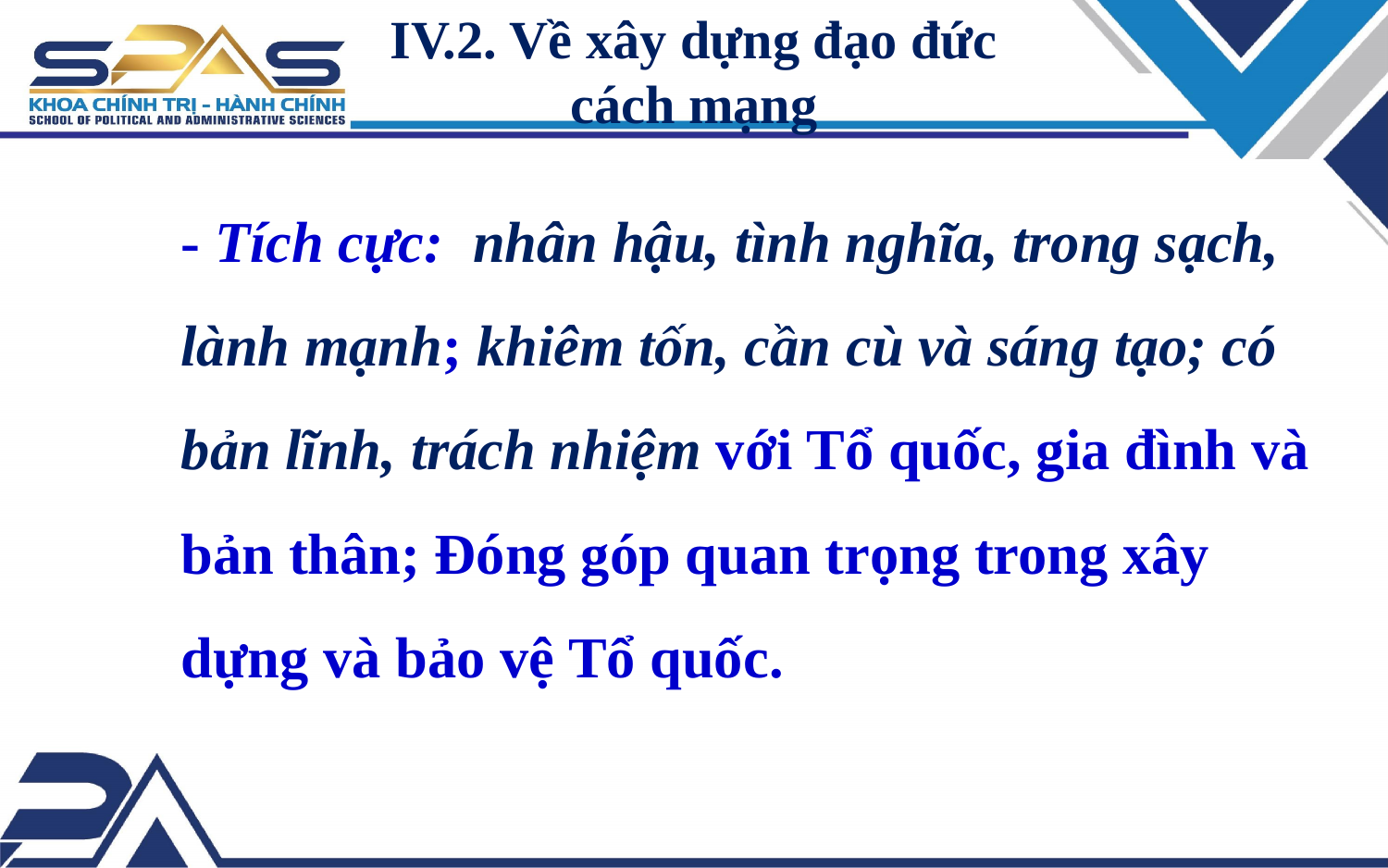

IV.2. Về xây dựng đạo đức
cách mạng
- Tích cực:  nhân hậu, tình nghĩa, trong sạch, lành mạnh; khiêm tốn, cần cù và sáng tạo; có bản lĩnh, trách nhiệm với Tổ quốc, gia đình và bản thân; Đóng góp quan trọng trong xây dựng và bảo vệ Tổ quốc.